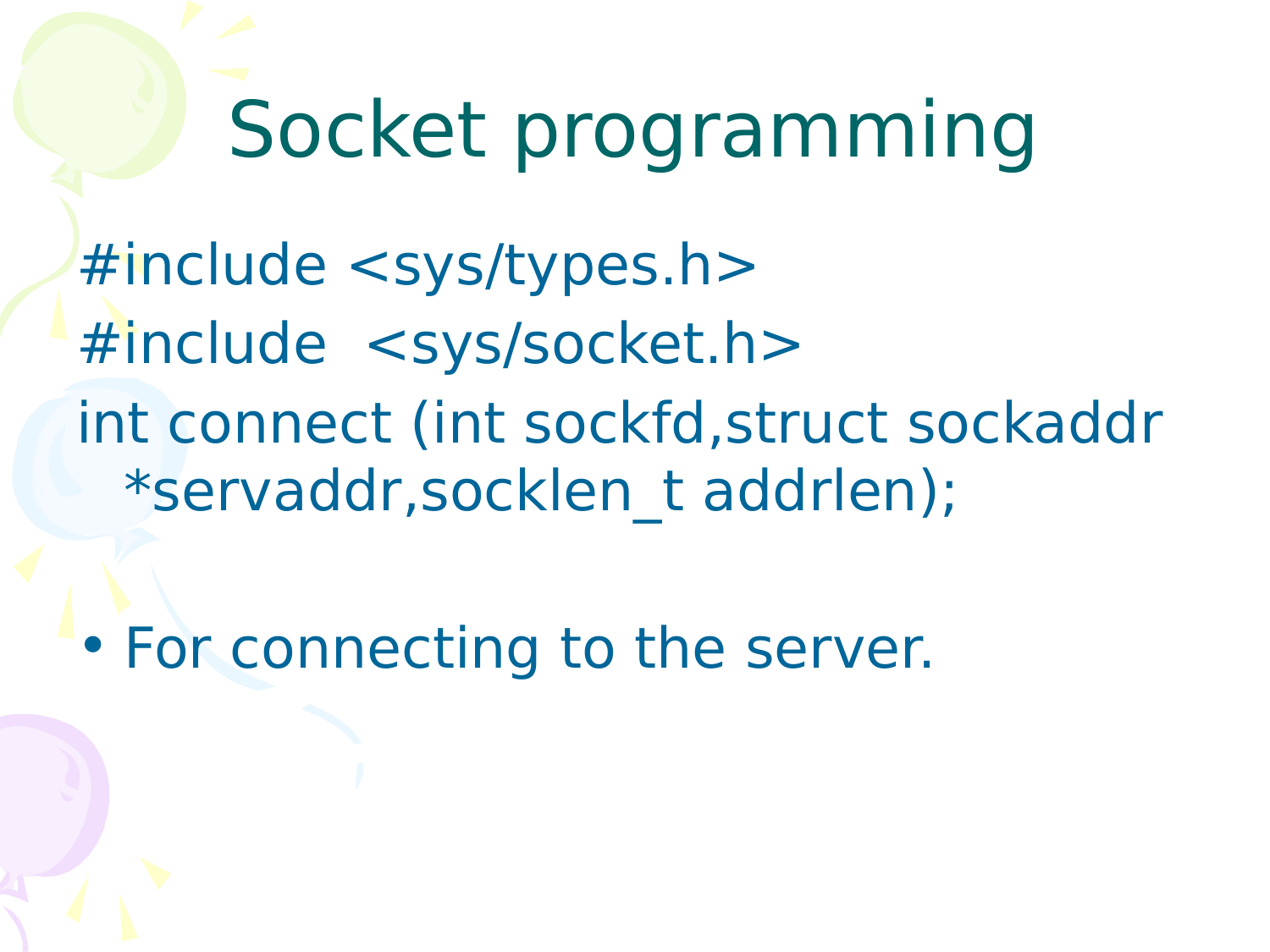

# Socket programming
#include <sys/types.h>
#include  <sys/socket.h>
int connect (int sockfd,struct sockaddr *servaddr,socklen_t addrlen);

For connecting to the server.